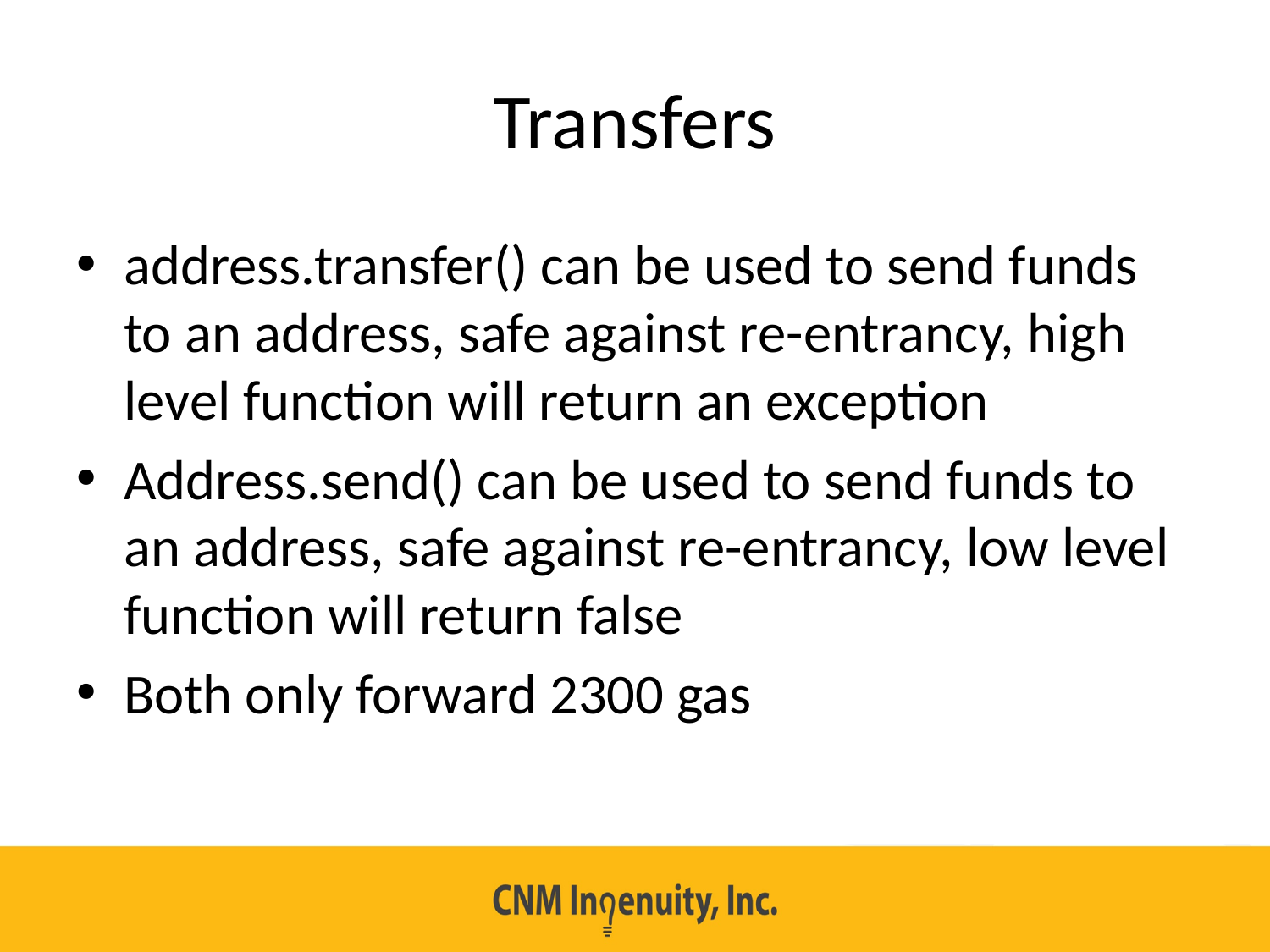

# Transfers
address.transfer() can be used to send funds to an address, safe against re-entrancy, high level function will return an exception
Address.send() can be used to send funds to an address, safe against re-entrancy, low level function will return false
Both only forward 2300 gas